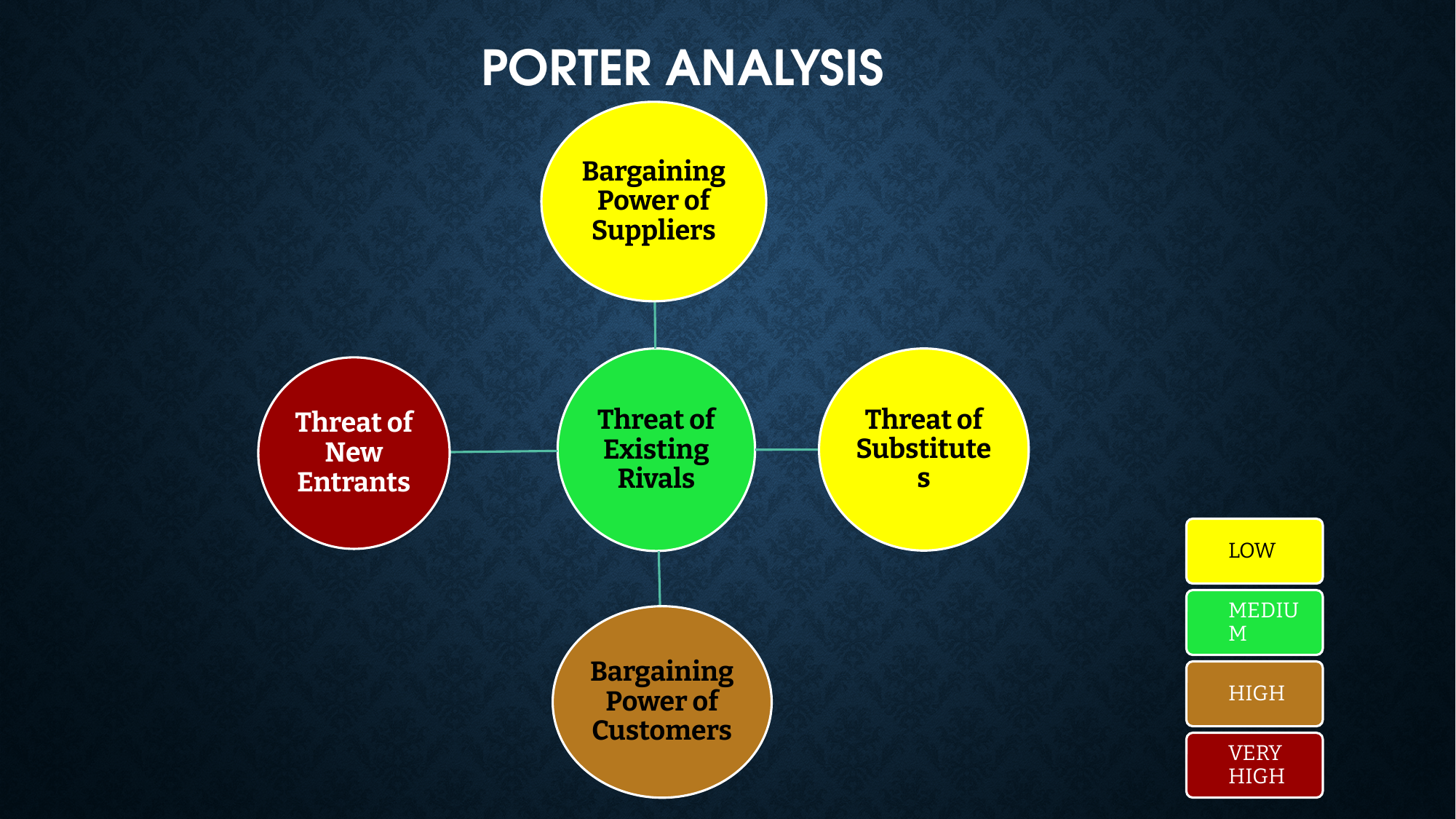

# PORTER ANALYSIS
Threat of Existing Rivals

Threat of New Entrants

Threat of Substitutes

Bargaining Power of Customers

Bargaining Power of Suppliers
LOW
MEDIUM
HIGH
VERY HIGH